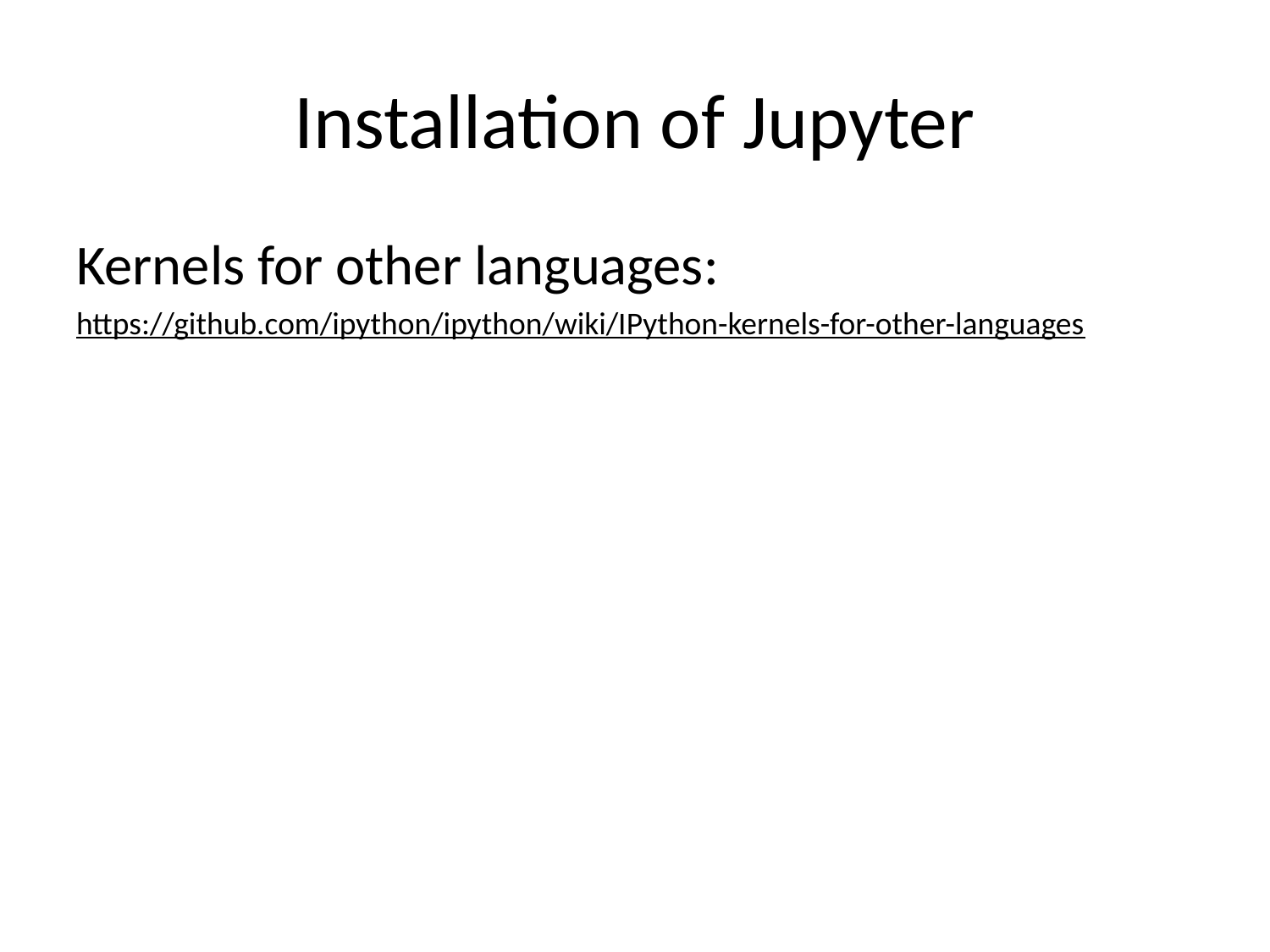

# Installation of Jupyter
Kernels for other languages:
https://github.com/ipython/ipython/wiki/IPython-kernels-for-other-languages